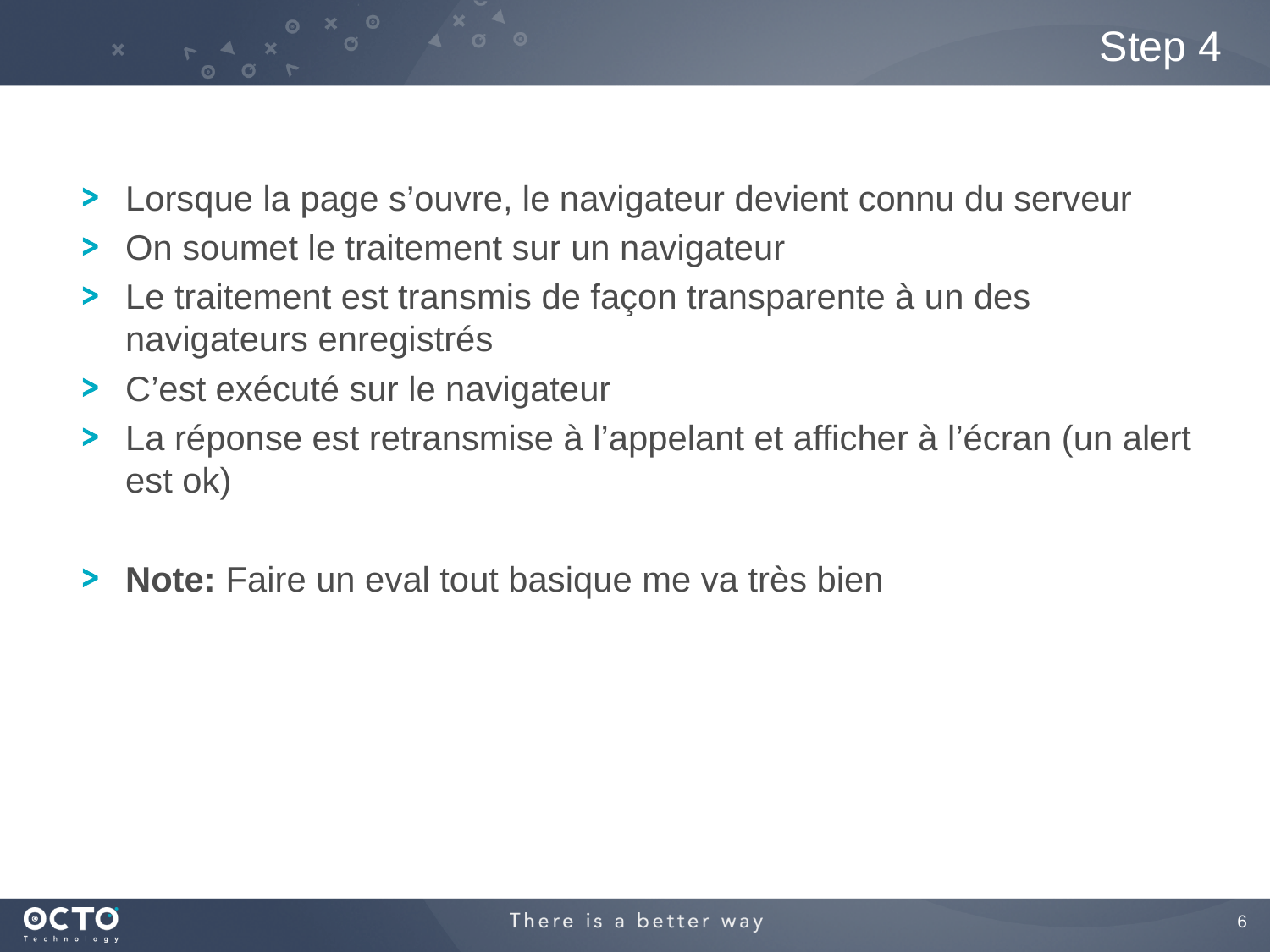

# Step 4
Lorsque la page s’ouvre, le navigateur devient connu du serveur
On soumet le traitement sur un navigateur
Le traitement est transmis de façon transparente à un des navigateurs enregistrés
C’est exécuté sur le navigateur
La réponse est retransmise à l’appelant et afficher à l’écran (un alert est ok)

Note: Faire un eval tout basique me va très bien